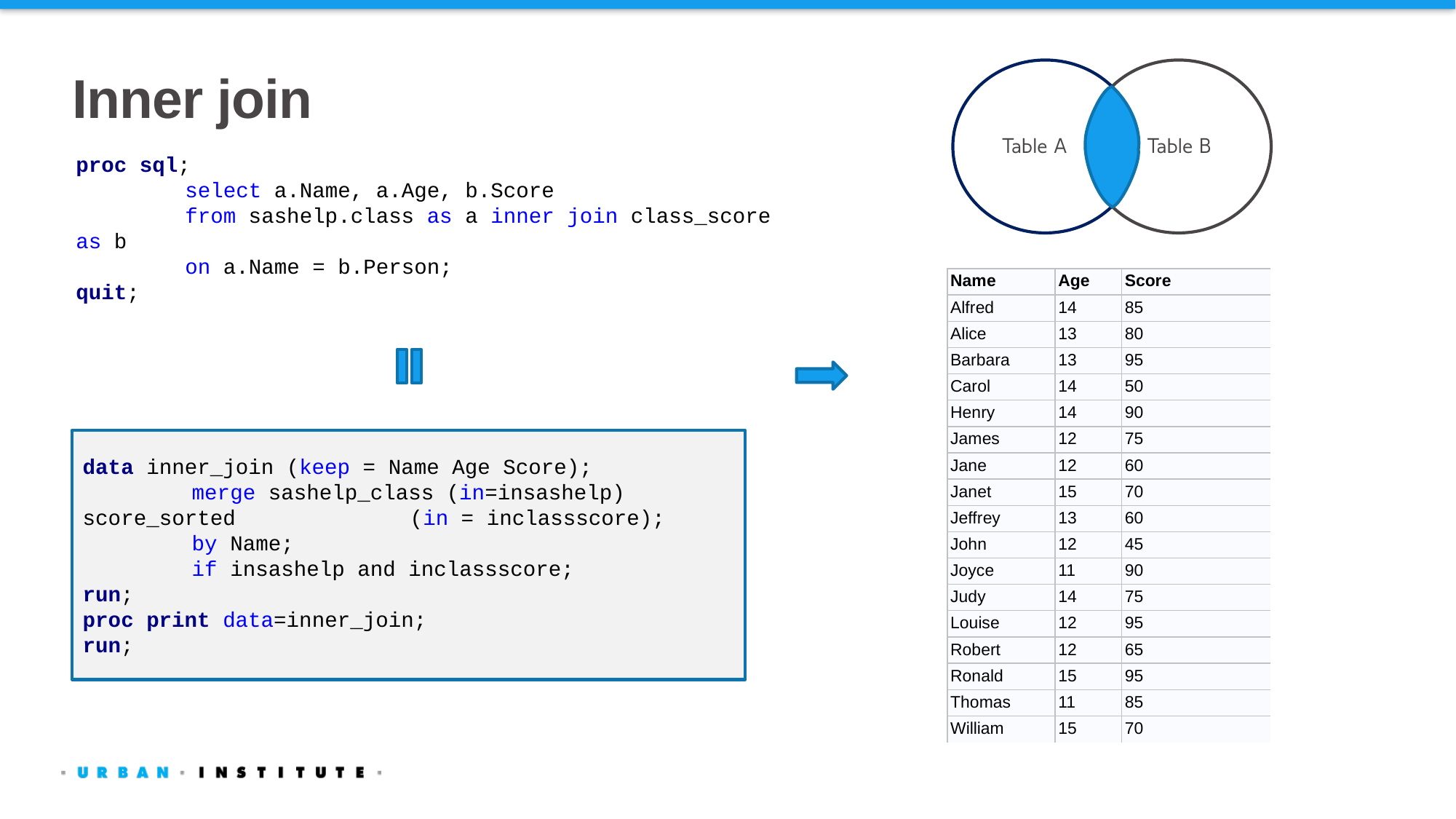

Table A
Table B

# Inner join
proc sql;
	select a.Name, a.Age, b.Score
	from sashelp.class as a inner join class_score as b
	on a.Name = b.Person;
quit;
| Name | Age | Score |
| --- | --- | --- |
| Alfred | 14 | 85 |
| Alice | 13 | 80 |
| Barbara | 13 | 95 |
| Carol | 14 | 50 |
| Henry | 14 | 90 |
| James | 12 | 75 |
| Jane | 12 | 60 |
| Janet | 15 | 70 |
| Jeffrey | 13 | 60 |
| John | 12 | 45 |
| Joyce | 11 | 90 |
| Judy | 14 | 75 |
| Louise | 12 | 95 |
| Robert | 12 | 65 |
| Ronald | 15 | 95 |
| Thomas | 11 | 85 |
| William | 15 | 70 |

data inner_join (keep = Name Age Score);
	merge sashelp_class (in=insashelp) score_sorted 		(in = inclassscore);
	by Name;
	if insashelp and inclassscore;
run;
proc print data=inner_join;
run;